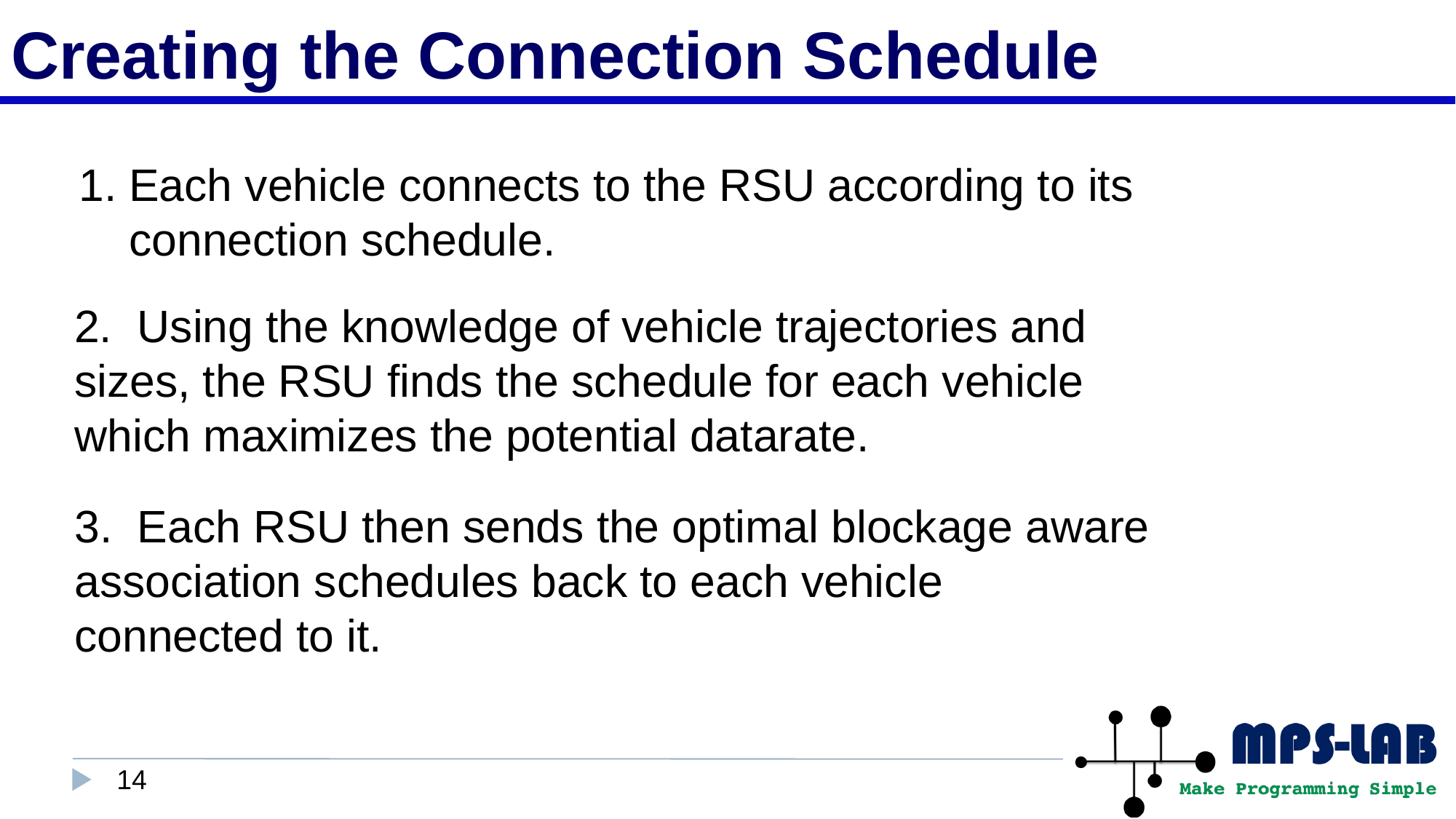

# Creating the Connection Schedule
Each vehicle connects to the RSU according to its connection schedule.
2.  Using the knowledge of vehicle trajectories and sizes, the RSU finds the schedule for each vehicle which maximizes the potential datarate.
3.  Each RSU then sends the optimal blockage aware association schedules back to each vehicle connected to it.
14